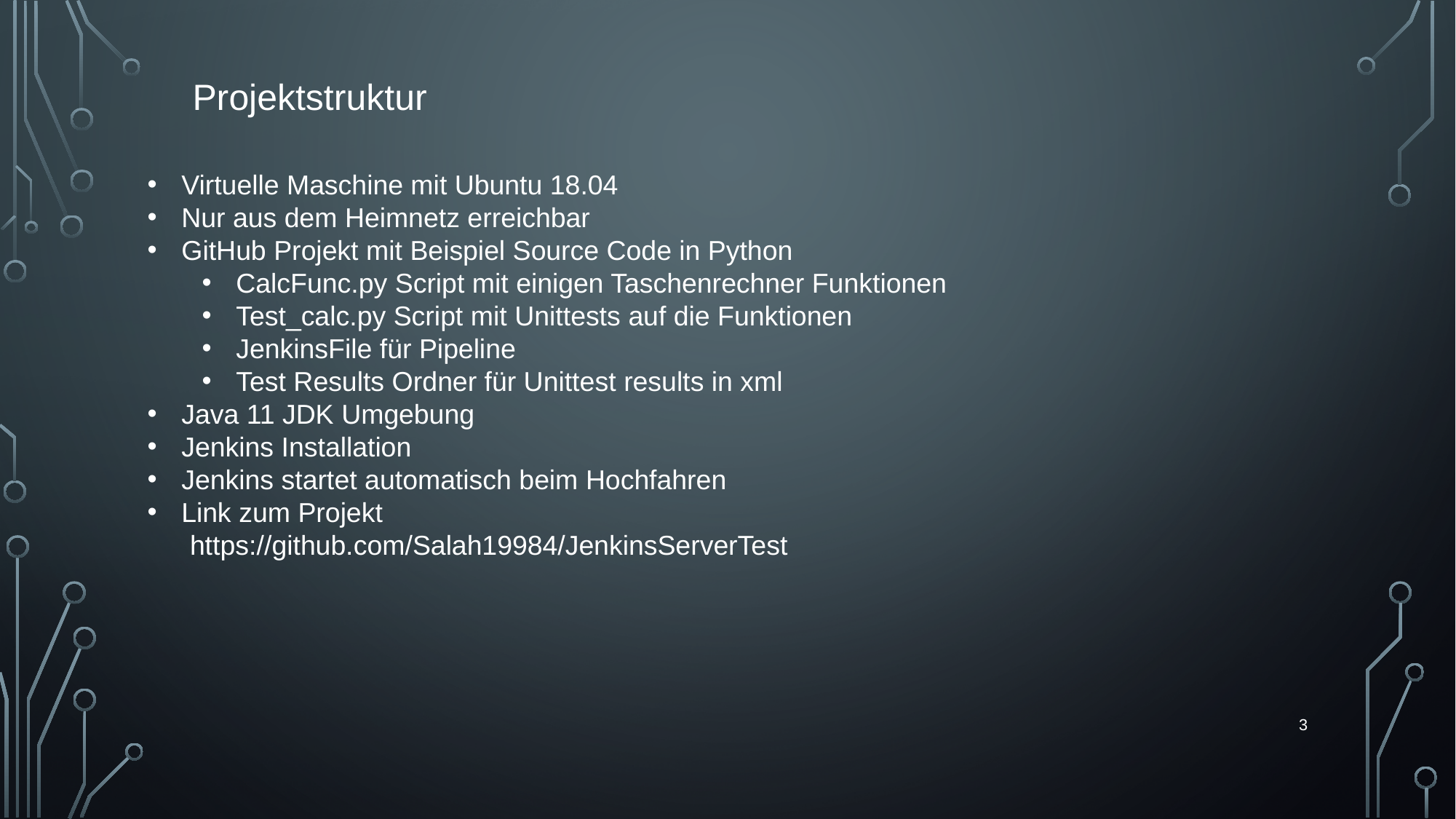

Projektstruktur
Virtuelle Maschine mit Ubuntu 18.04
Nur aus dem Heimnetz erreichbar
GitHub Projekt mit Beispiel Source Code in Python
CalcFunc.py Script mit einigen Taschenrechner Funktionen
Test_calc.py Script mit Unittests auf die Funktionen
JenkinsFile für Pipeline
Test Results Ordner für Unittest results in xml
Java 11 JDK Umgebung
Jenkins Installation
Jenkins startet automatisch beim Hochfahren
Link zum Projekt
https://github.com/Salah19984/JenkinsServerTest

3